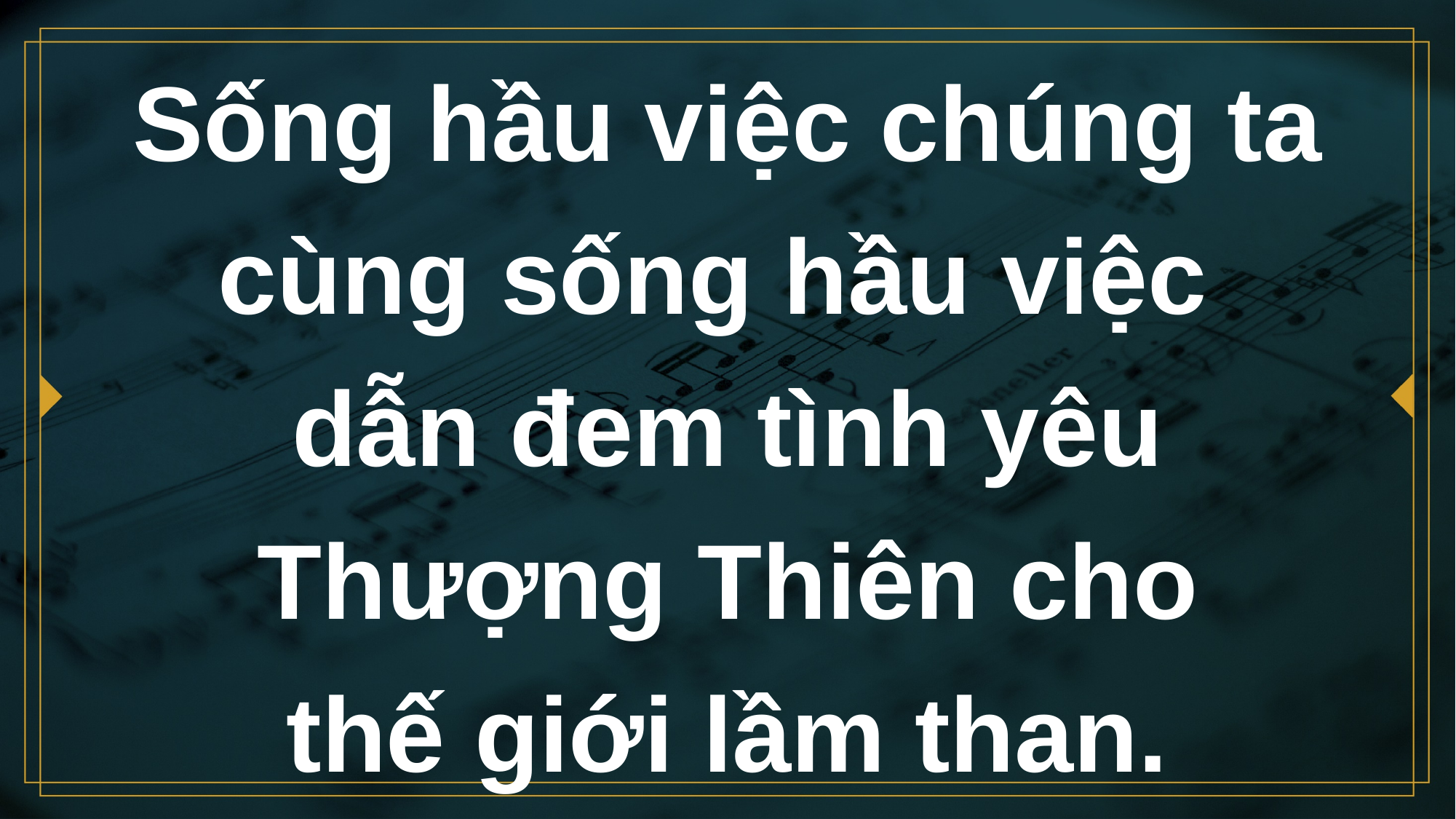

# Sống hầu việc chúng ta cùng sống hầu việc dẫn đem tình yêu Thượng Thiên cho thế giới lầm than.